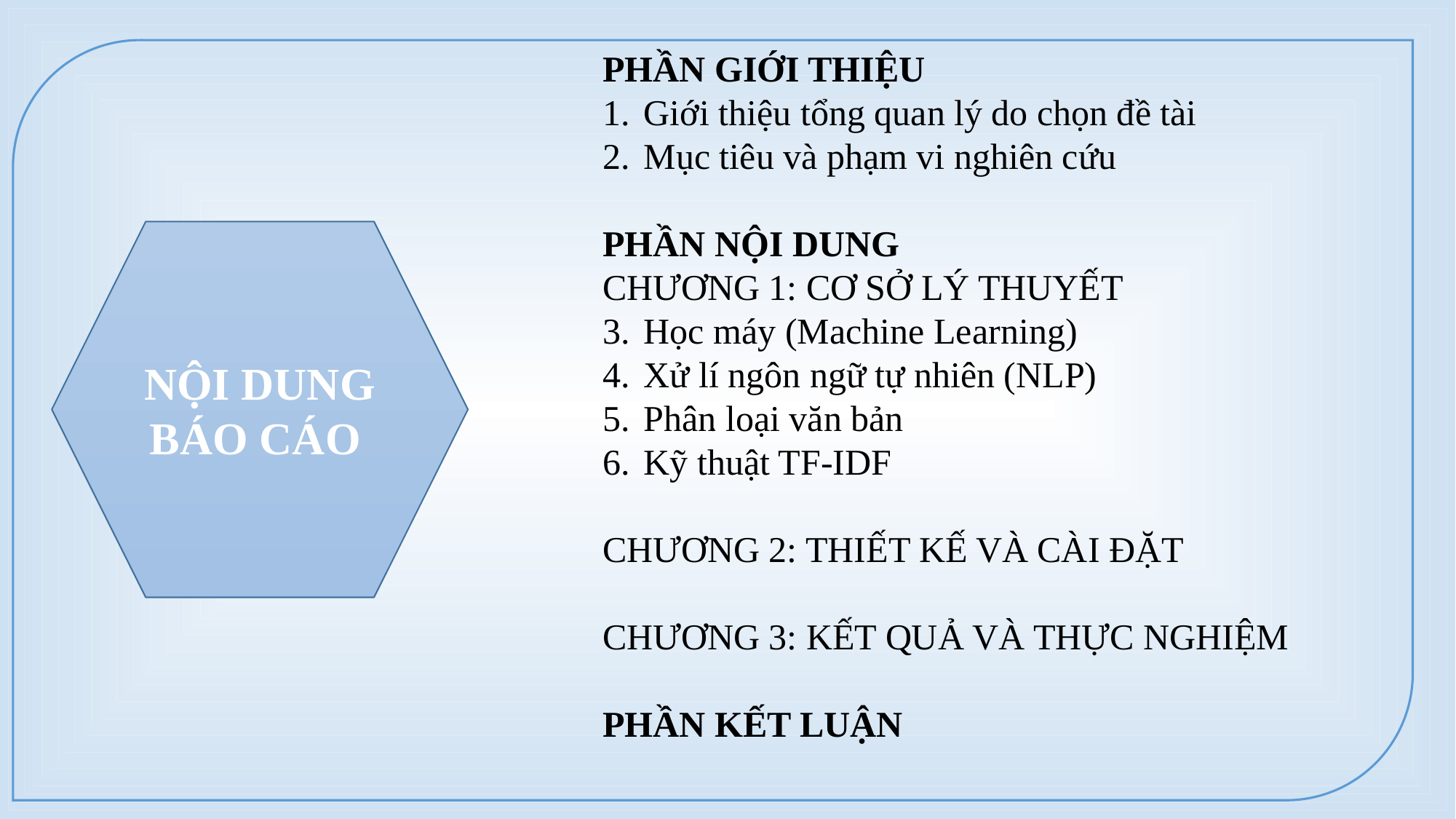

.
PHẦN GIỚI THIỆU
Giới thiệu tổng quan lý do chọn đề tài
Mục tiêu và phạm vi nghiên cứu

PHẦN NỘI DUNG
CHƯƠNG 1: CƠ SỞ LÝ THUYẾT
Học máy (Machine Learning)
Xử lí ngôn ngữ tự nhiên (NLP)
Phân loại văn bản
Kỹ thuật TF-IDF

CHƯƠNG 2: THIẾT KẾ VÀ CÀI ĐẶT

CHƯƠNG 3: KẾT QUẢ VÀ THỰC NGHIỆM

PHẦN KẾT LUẬN
NỘI DUNG BÁO CÁO